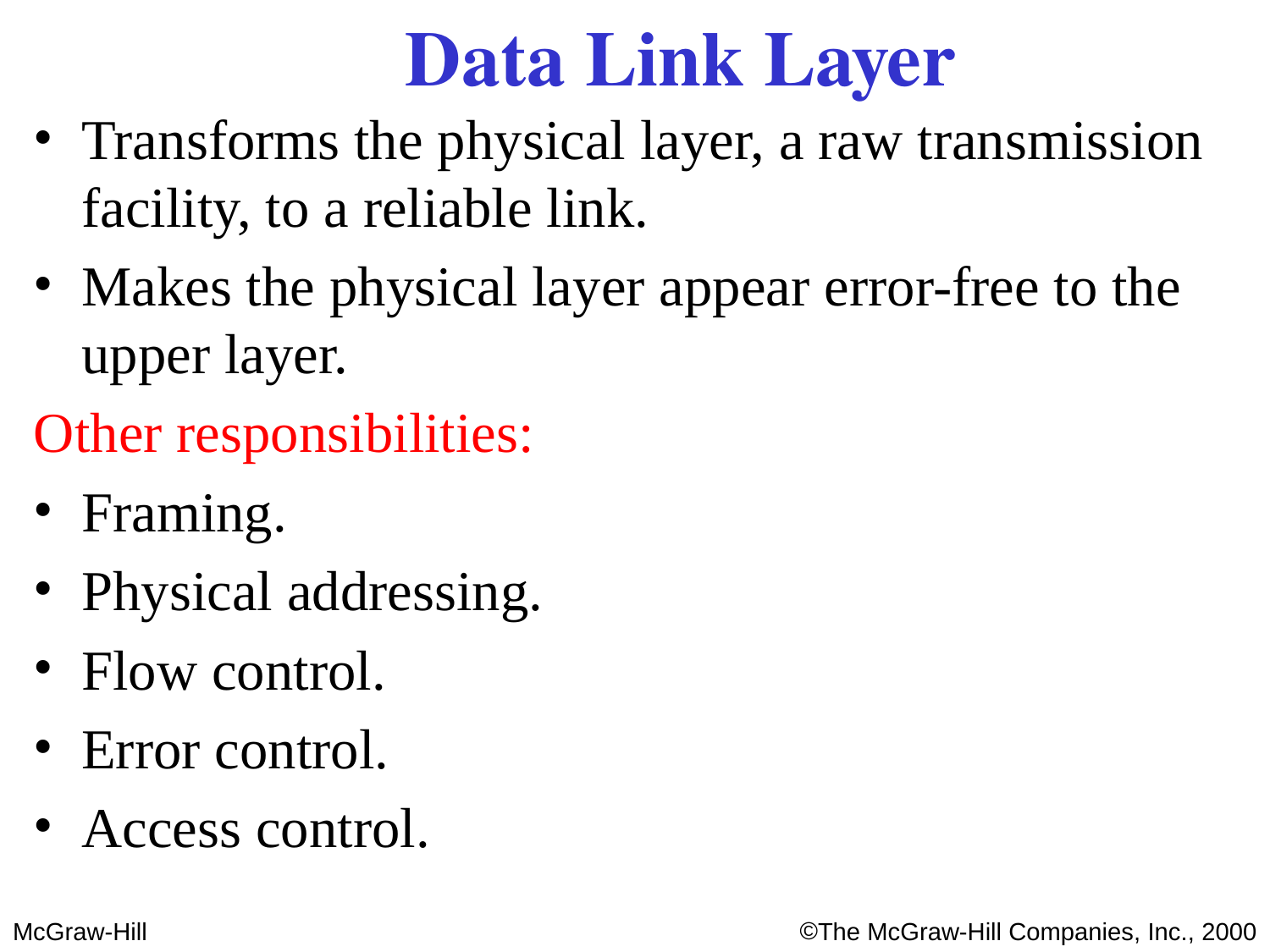

# Data Link Layer
Transforms the physical layer, a raw transmission facility, to a reliable link.
Makes the physical layer appear error-free to the upper layer.
Other responsibilities:
Framing.
Physical addressing.
Flow control.
Error control.
Access control.